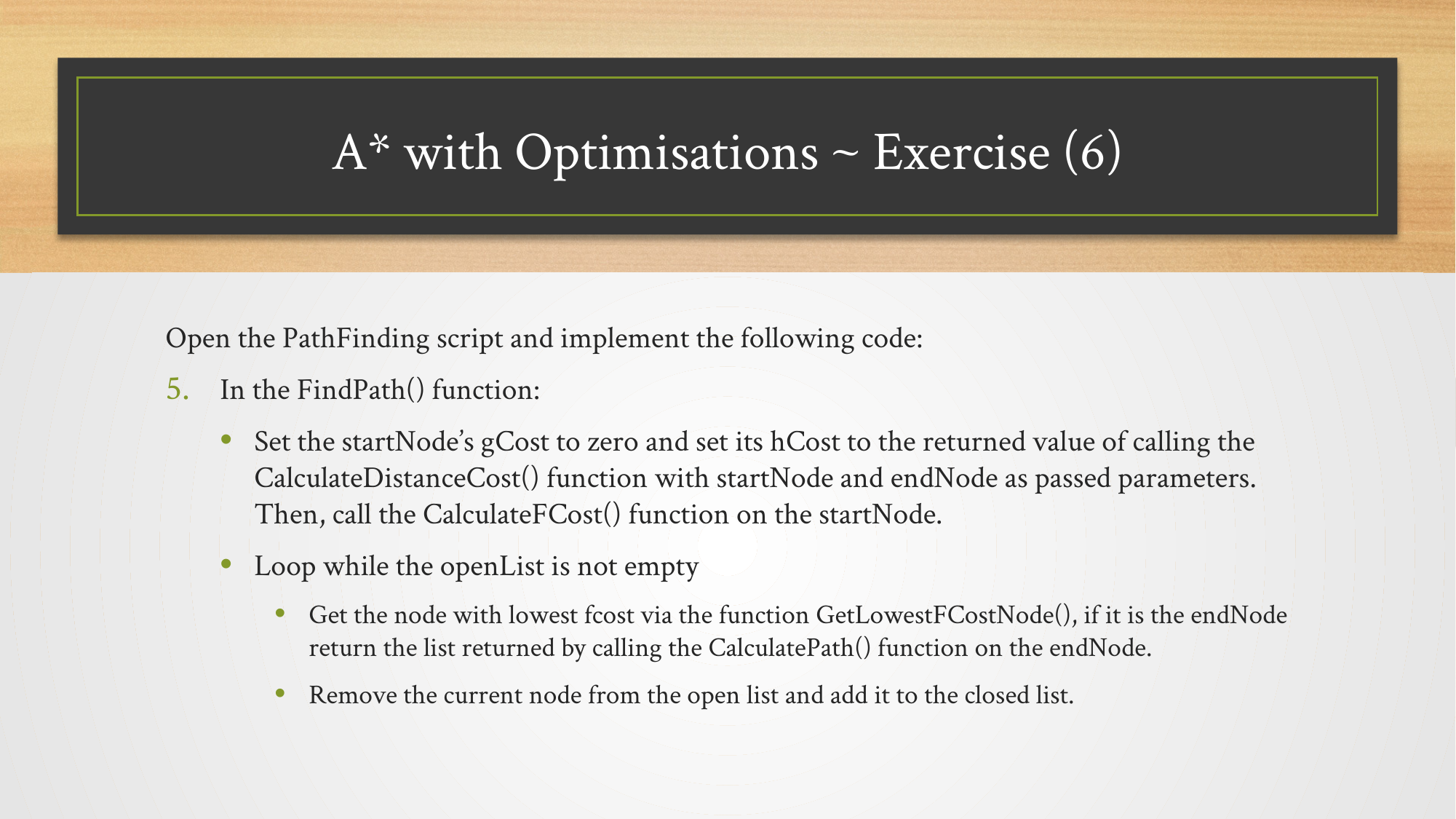

# A* with Optimisations ~ Exercise (6)

Open the PathFinding script and implement the following code:
In the FindPath() function:
Set the startNode’s gCost to zero and set its hCost to the returned value of calling the CalculateDistanceCost() function with startNode and endNode as passed parameters. Then, call the CalculateFCost() function on the startNode.
Loop while the openList is not empty
Get the node with lowest fcost via the function GetLowestFCostNode(), if it is the endNode return the list returned by calling the CalculatePath() function on the endNode.
Remove the current node from the open list and add it to the closed list.